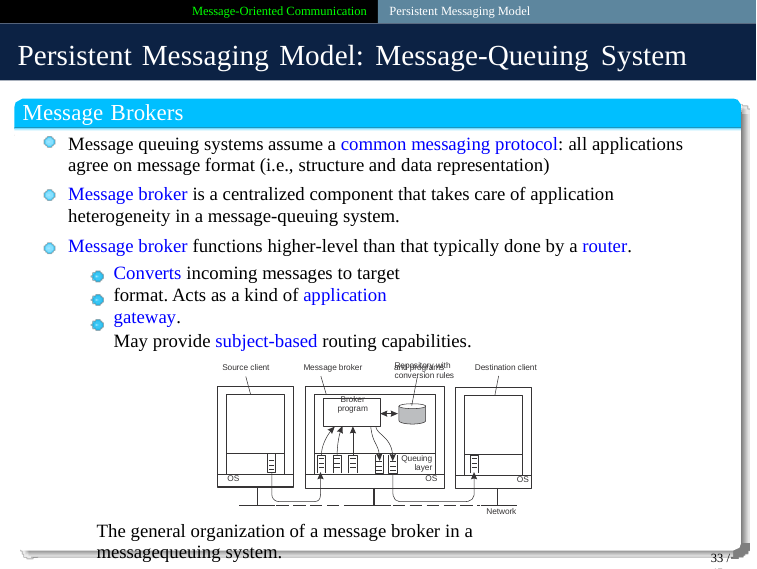

Message-Oriented Communication      Persistent Messaging Model

Persistent Messaging Model: Message-Queuing System

Message Brokers
Message queuing systems assume a common messaging protocol: all applications agree on message format (i.e., structure and data representation)
Message broker is a centralized component that takes care of application heterogeneity in a message-queuing system.
Message broker functions higher-level than that typically done by a router.
Converts incoming messages to target format. Acts as a kind of application gateway.
May provide subject-based routing capabilities.
Repository with conversion rules

Source client
Message broker
and programs
Destination client

Broker program

Queuing layer

OS

OS

OS

Network
The general organization of a message broker in a messagequeuing system.

33 / 45